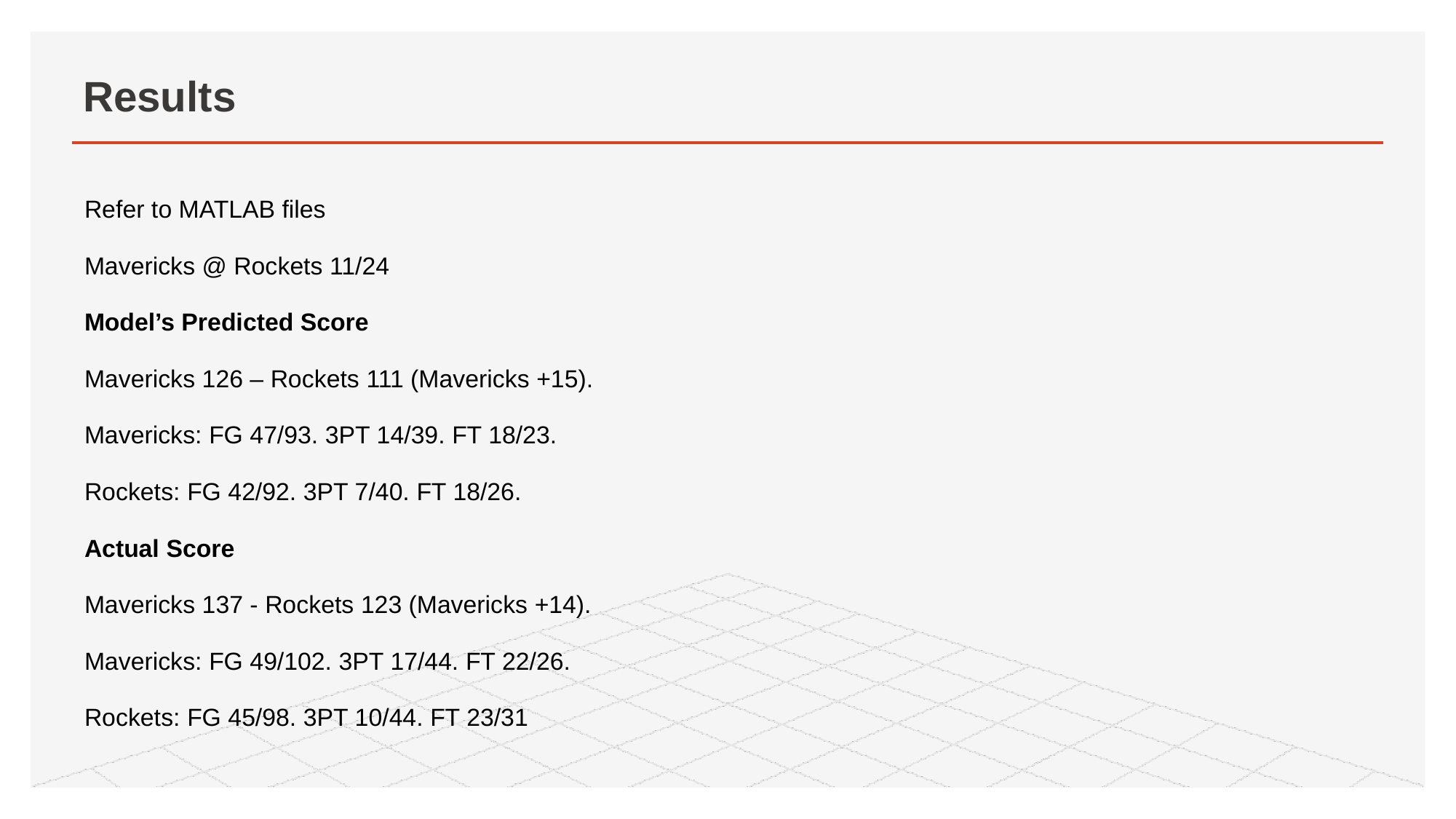

# Results
Refer to MATLAB files
Mavericks @ Rockets 11/24
Model’s Predicted Score
Mavericks 126 – Rockets 111 (Mavericks +15).
Mavericks: FG 47/93. 3PT 14/39. FT 18/23.
Rockets: FG 42/92. 3PT 7/40. FT 18/26.
Actual Score
Mavericks 137 - Rockets 123 (Mavericks +14).
Mavericks: FG 49/102. 3PT 17/44. FT 22/26.
Rockets: FG 45/98. 3PT 10/44. FT 23/31